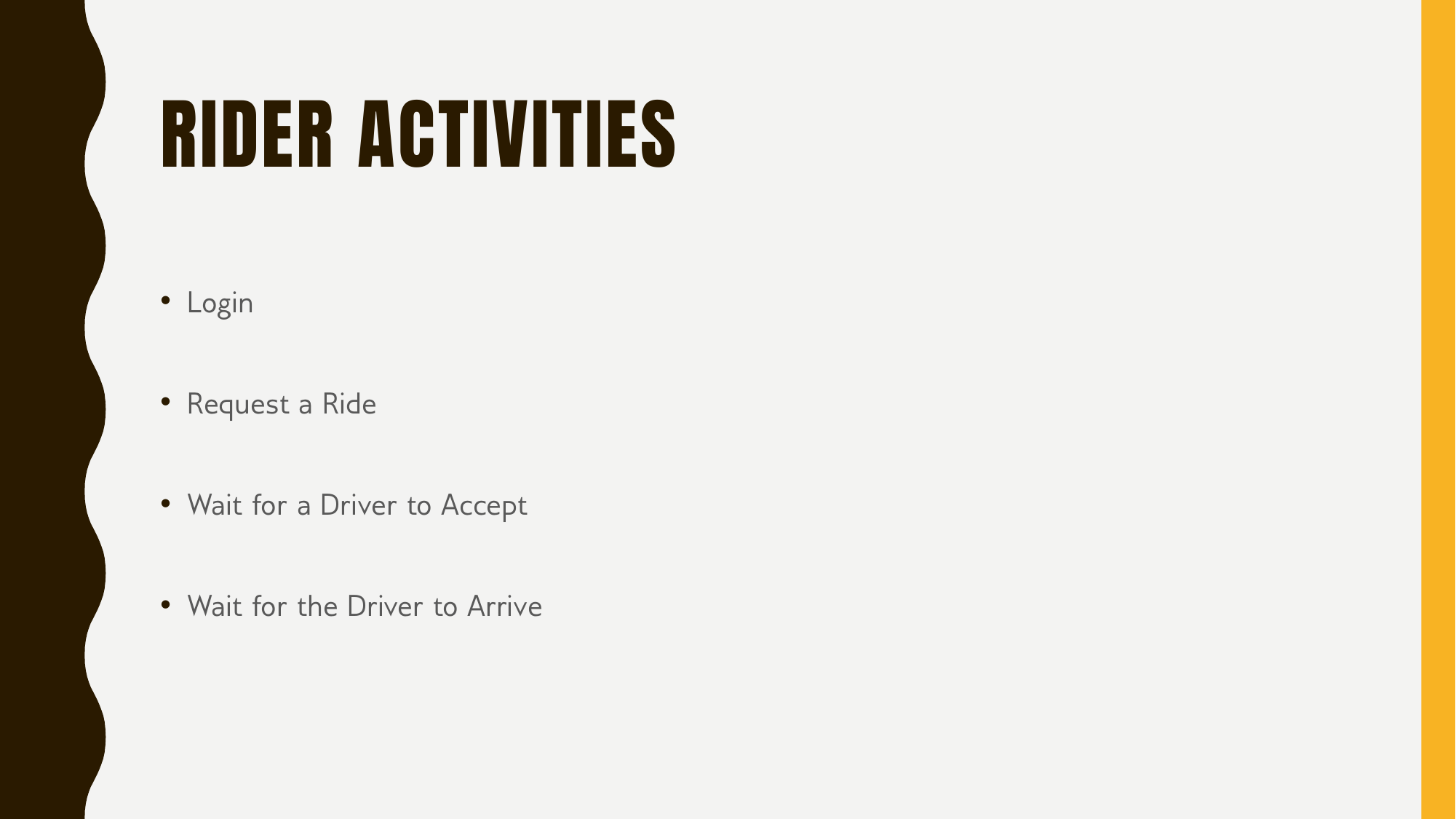

# Rider activities
Login

Request a Ride

Wait for a Driver to Accept

Wait for the Driver to Arrive